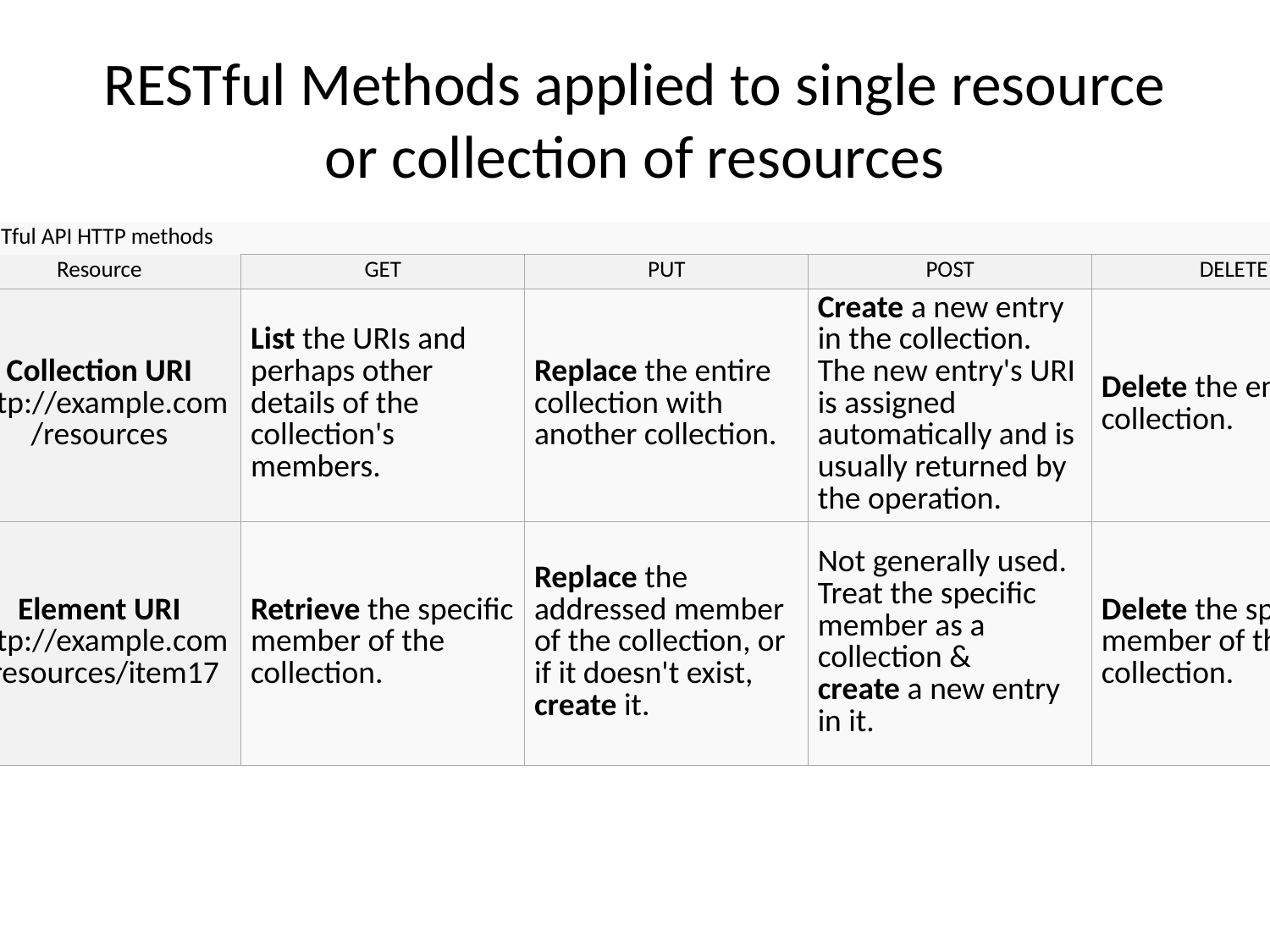

# RESTful Methods applied to single resource or collection of resources
| RESTful API HTTP methods |  |  |  |  |
| --- | --- | --- | --- | --- |
| Resource | GET | PUT | POST | DELETE |
| Collection URI http://example.com/resources | List the URIs and perhaps other details of the collection's members. | Replace the entire collection with another collection. | Create a new entry in the collection. The new entry's URI is assigned automatically and is usually returned by the operation. | Delete the entire collection. |
| Element URI http://example.com/resources/item17 | Retrieve the specific member of the collection. | Replace the addressed member of the collection, or if it doesn't exist, create it. | Not generally used. Treat the specific member as a collection & create a new entry in it. | Delete the specific member of the collection. |